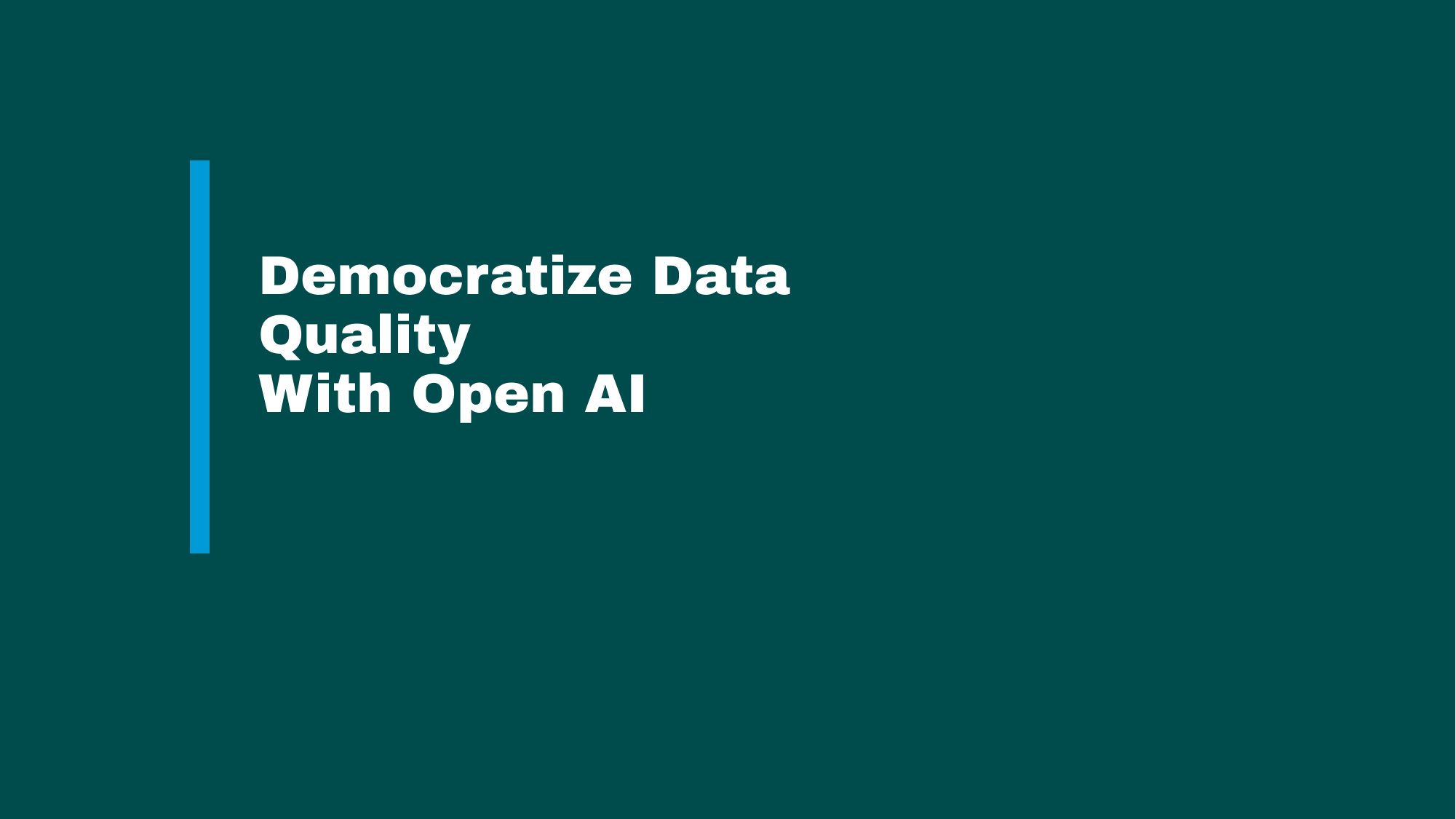

# Democratize Data Quality With Open AI